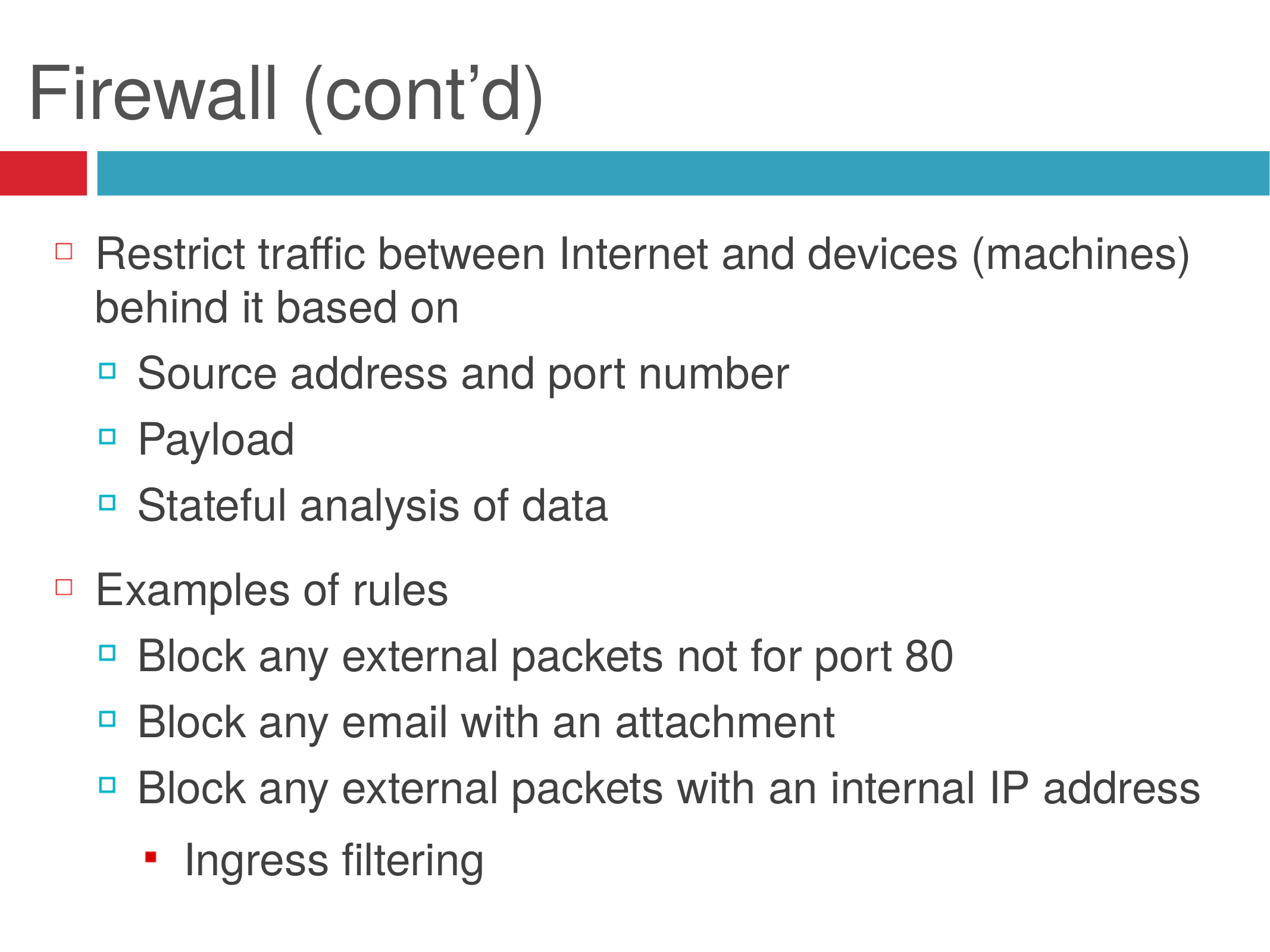

# Firewall (cont’d)
29
Restrict traffic between Internet and devices (machines) behind it based on
Source address and port number
Payload
Stateful analysis of data
Examples of rules
Block any external packets not for port 80
Block any email with an attachment
Block any external packets with an internal IP address
Ingress filtering